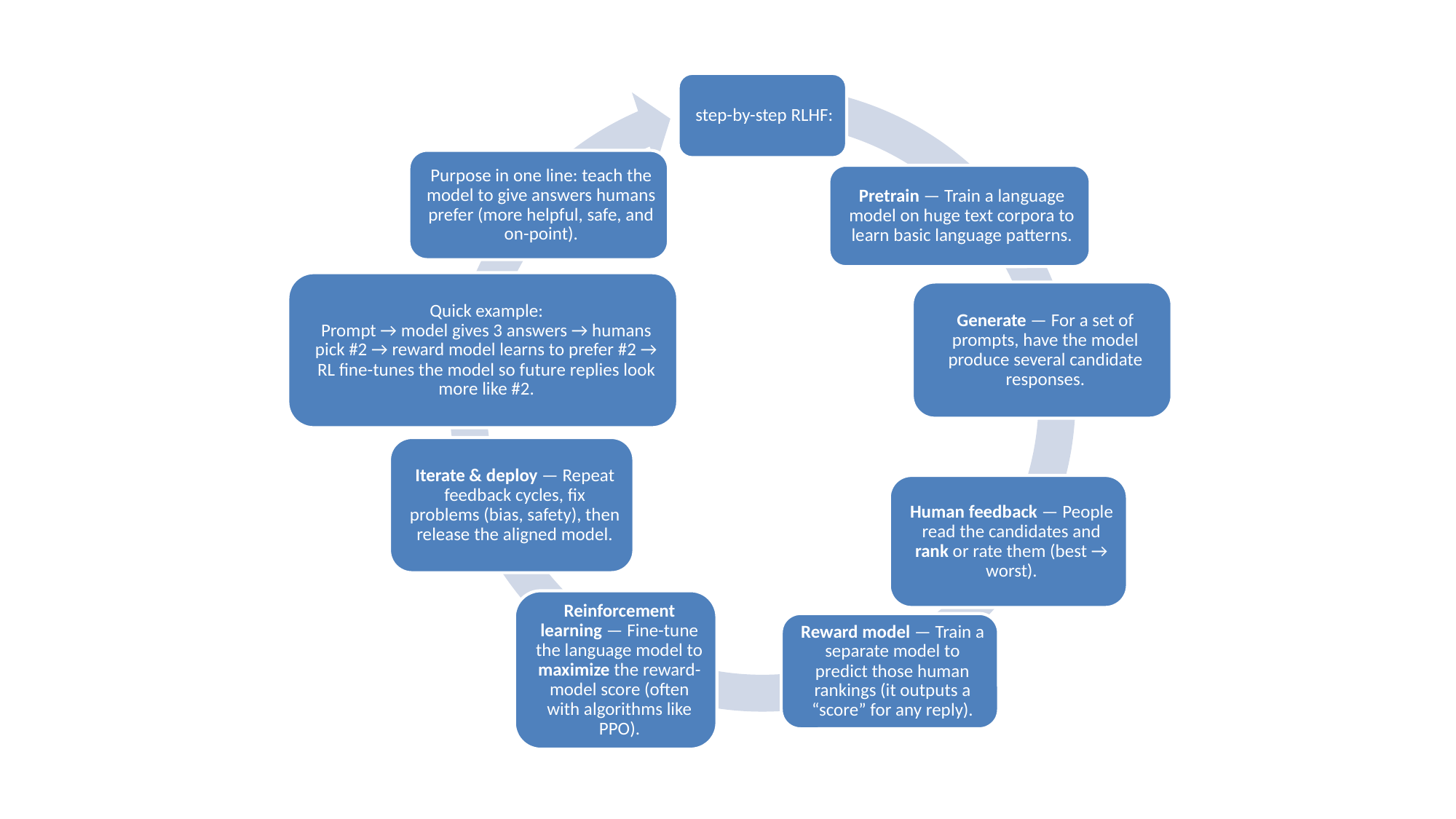

step-by-step RLHF:
Pretrain — Train a language model on huge text corpora to learn basic language patterns.
Generate — For a set of prompts, have the model produce several candidate responses.
Human feedback — People read the candidates and rank or rate them (best → worst).
Reward model — Train a separate model to predict those human rankings (it outputs a “score” for any reply).
Reinforcement learning — Fine-tune the language model to maximize the reward-model score (often with algorithms like PPO).
Iterate & deploy — Repeat feedback cycles, fix problems (bias, safety), then release the aligned model.
Quick example:
Prompt → model gives 3 answers → humans pick #2 → reward model learns to prefer #2 → RL fine-tunes the model so future replies look more like #2.
Purpose in one line: teach the model to give answers humans prefer (more helpful, safe, and on-point).